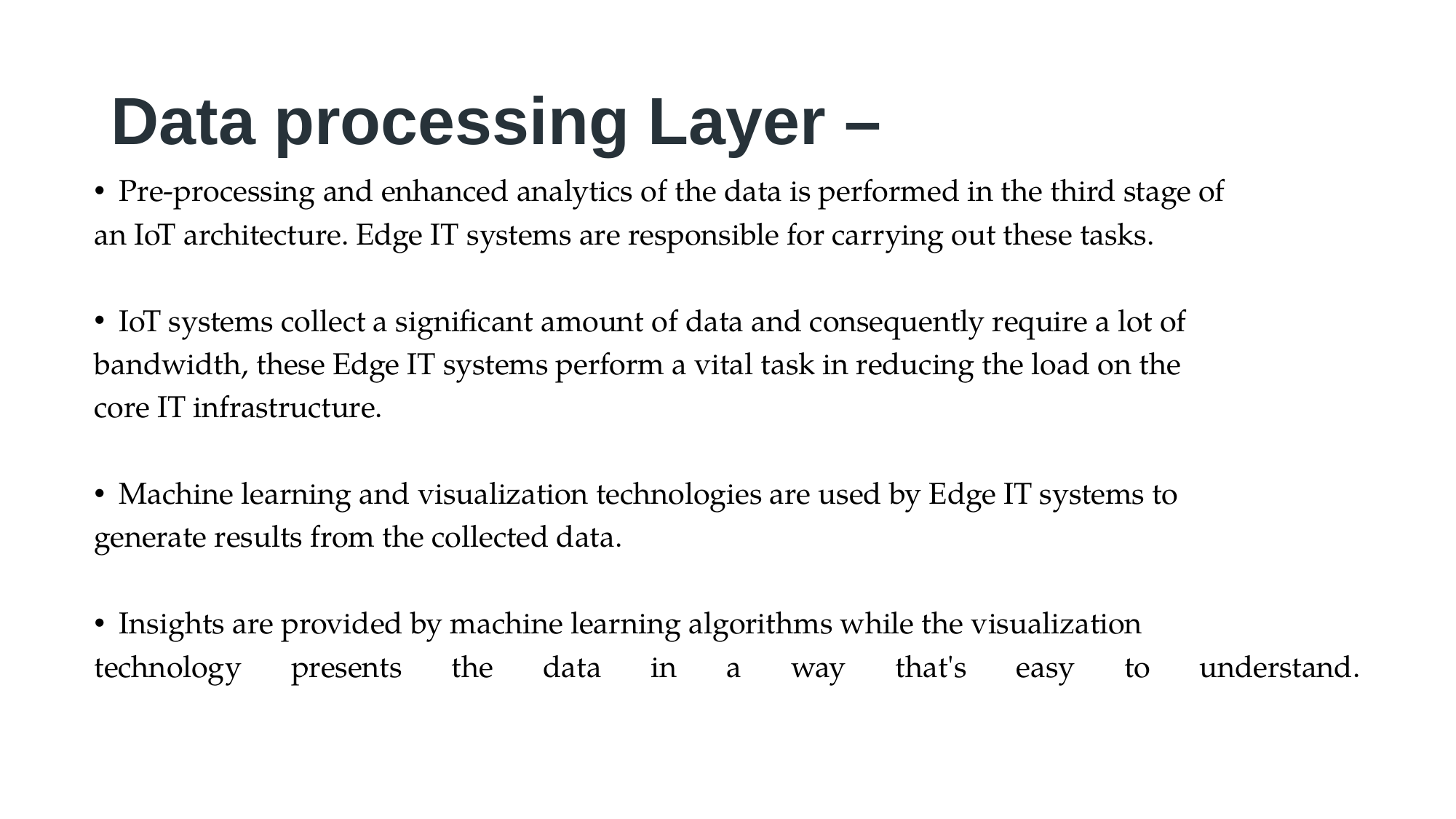

# Data processing Layer –
Pre-processing and enhanced analytics of the data is performed in the third stage of
an IoT architecture. Edge IT systems are responsible for carrying out these tasks.

IoT systems collect a significant amount of data and consequently require a lot of
bandwidth, these Edge IT systems perform a vital task in reducing the load on the
core IT infrastructure.

Machine learning and visualization technologies are used by Edge IT systems to
generate results from the collected data.

Insights are provided by machine learning algorithms while the visualization
technology presents the data in a way that's easy to understand.